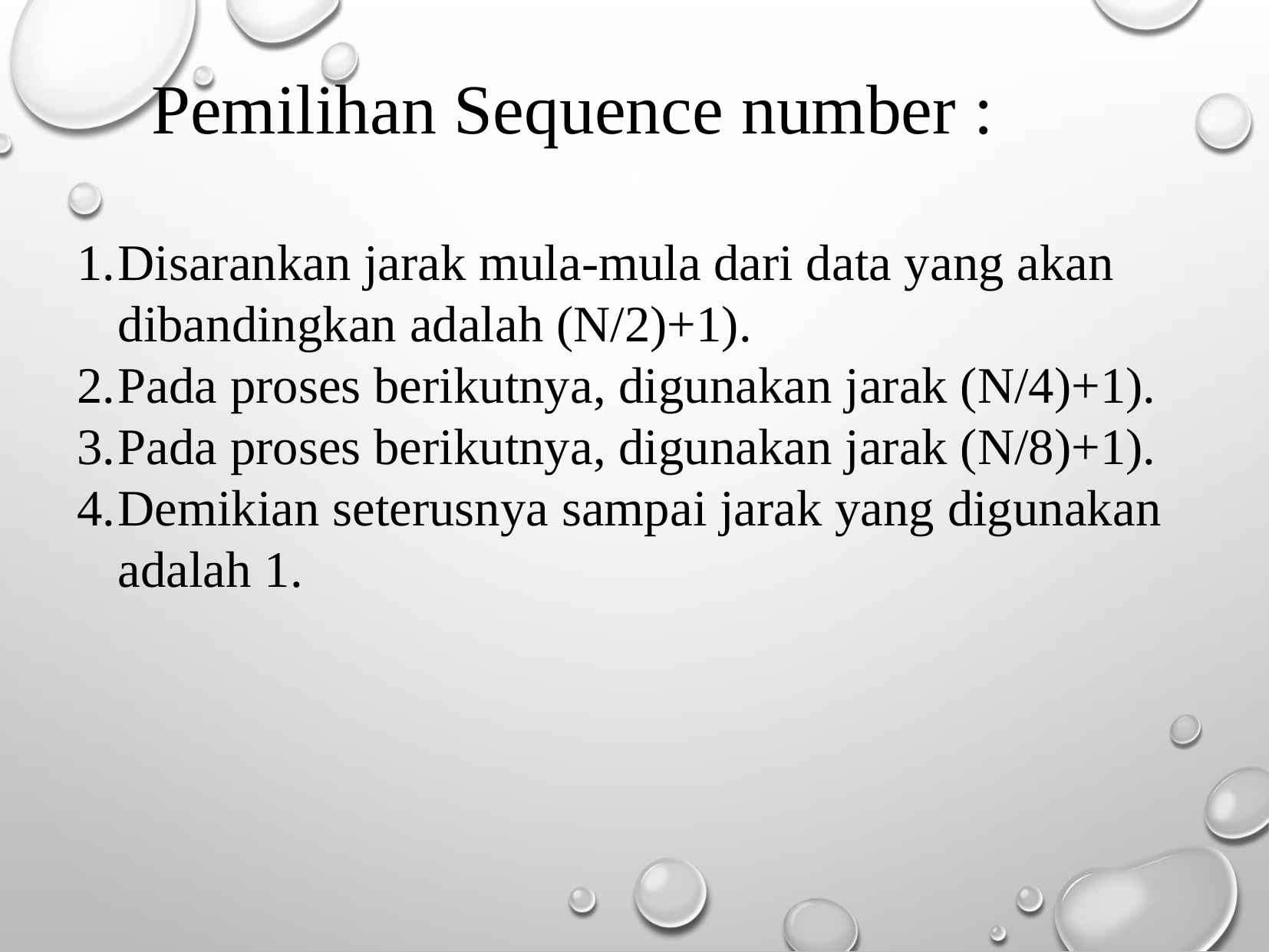

Pemilihan Sequence number :
Disarankan jarak mula-mula dari data yang akan dibandingkan adalah (N/2)+1).
Pada proses berikutnya, digunakan jarak (N/4)+1).
Pada proses berikutnya, digunakan jarak (N/8)+1).
Demikian seterusnya sampai jarak yang digunakan adalah 1.